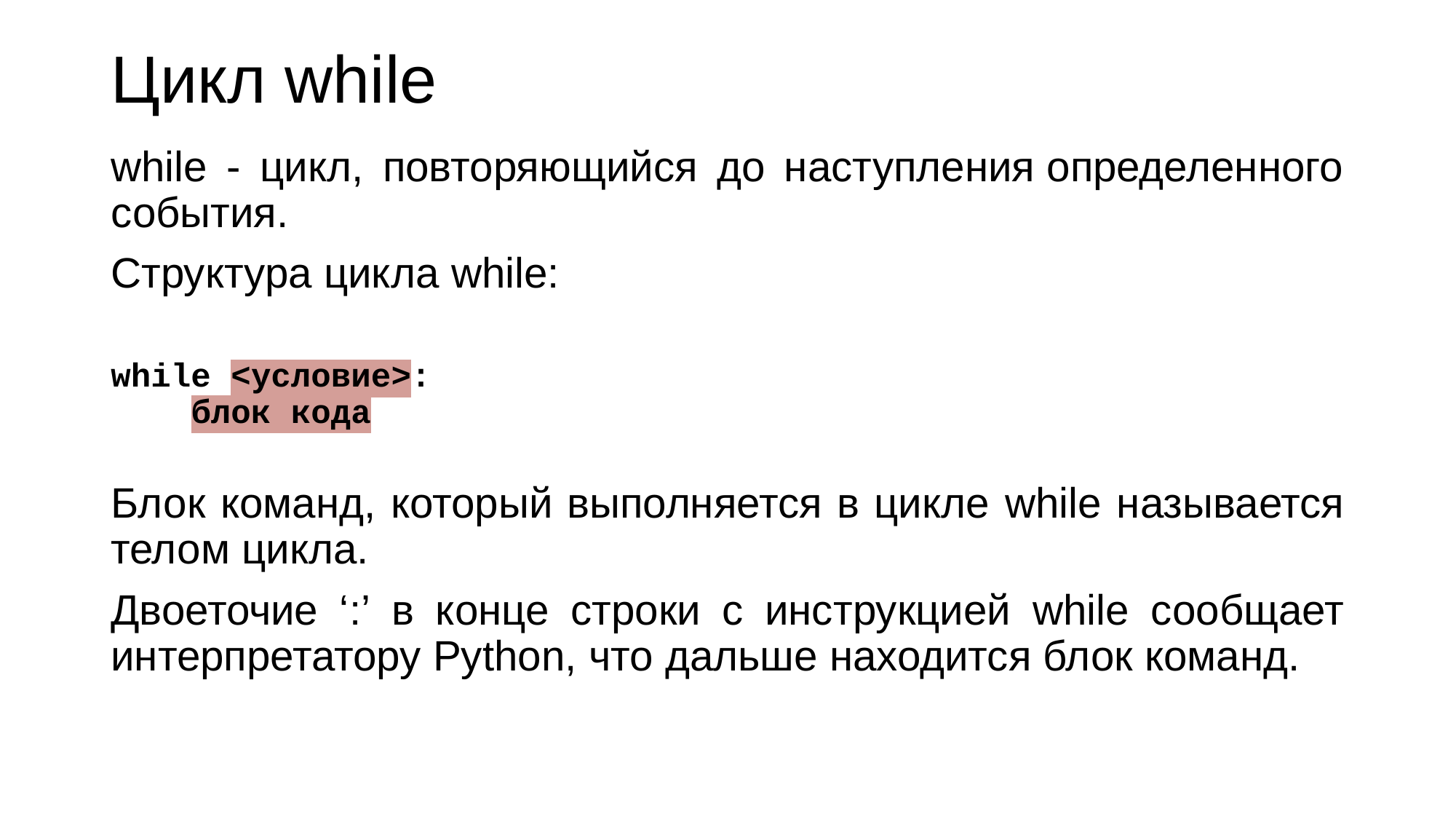

# Цикл while
while - цикл, повторяющийся до наступления определенного события.
Структура цикла while:

while <условие>:
    блок кода

Блок команд, который выполняется в цикле while называется телом цикла.
Двоеточие ‘:’ в конце строки с инструкцией while сообщает интерпретатору Python, что дальше находится блок команд.